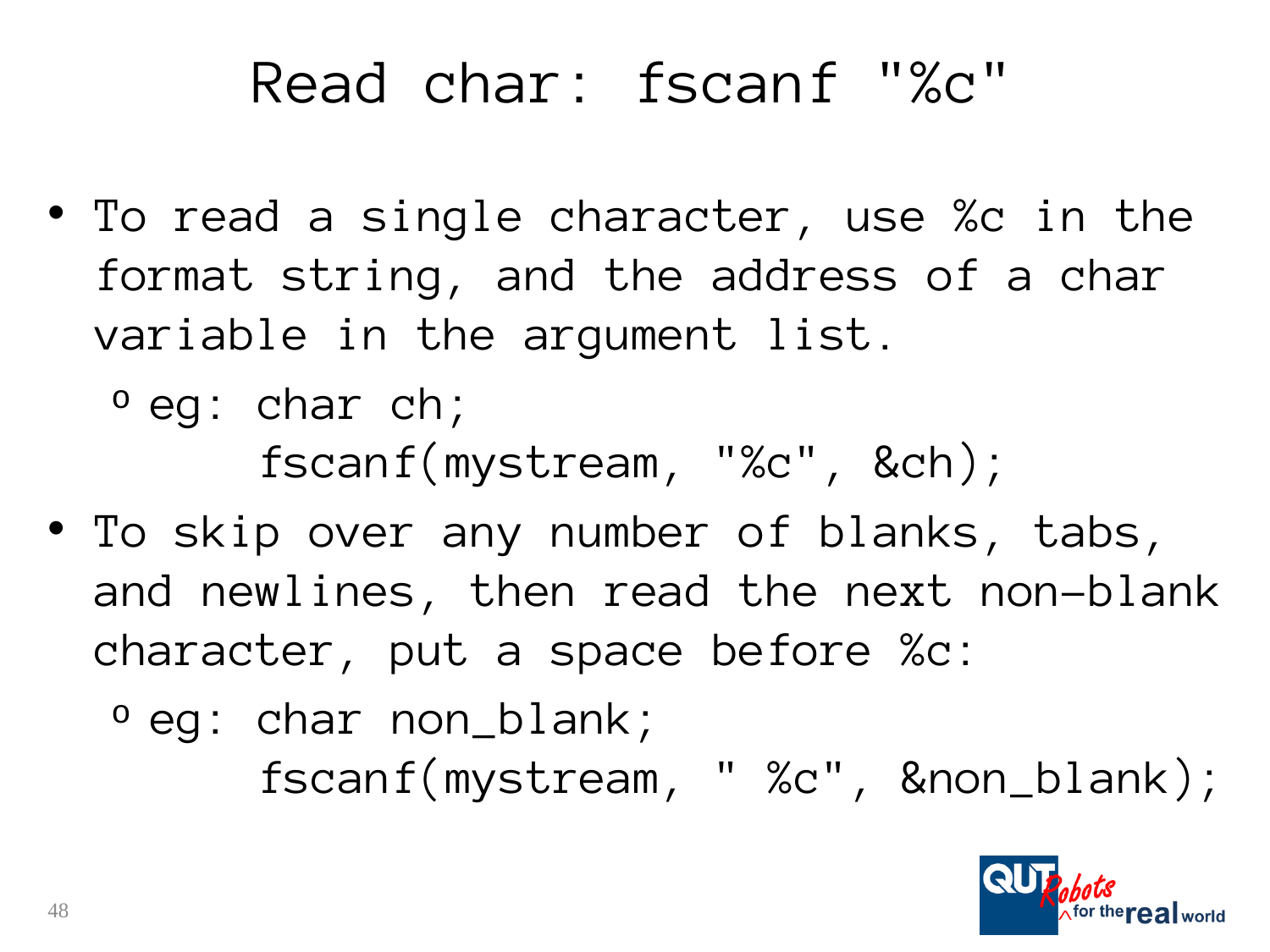

# Read char: fscanf "%c"
To read a single character, use %c in the format string, and the address of a char variable in the argument list.
eg: char ch;
    fscanf(mystream, "%c", &ch);
To skip over any number of blanks, tabs, and newlines, then read the next non-blank character, put a space before %c:
eg: char non_blank;
    fscanf(mystream, " %c", &non_blank);
48